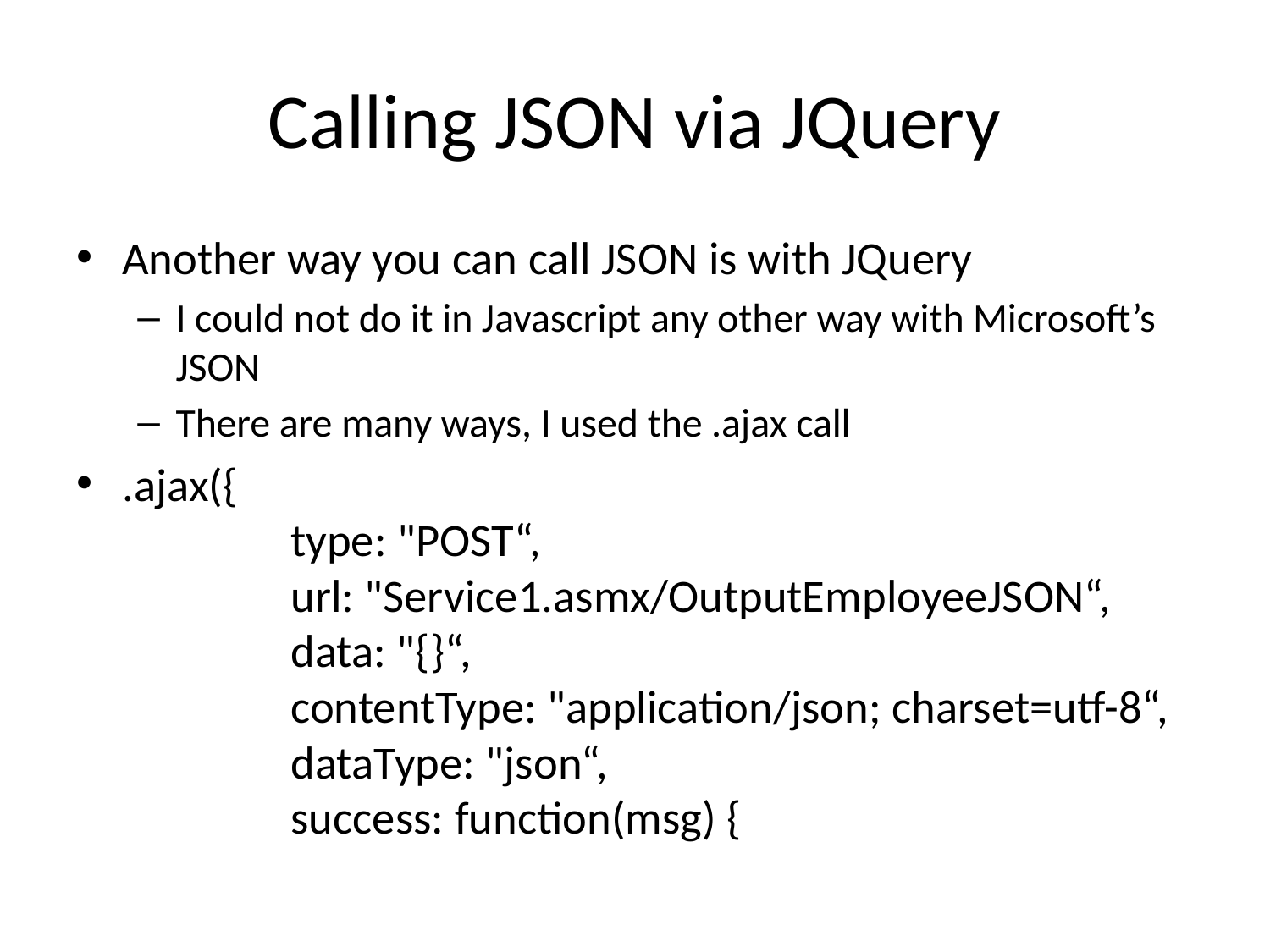

# Calling JSON via JQuery
Another way you can call JSON is with JQuery
I could not do it in Javascript any other way with Microsoft’s JSON
There are many ways, I used the .ajax call
.ajax({
                type: "POST“,
                url: "Service1.asmx/OutputEmployeeJSON“,
                data: "{}“,
                contentType: "application/json; charset=utf-8“,
                dataType: "json“,
                success: function(msg) {